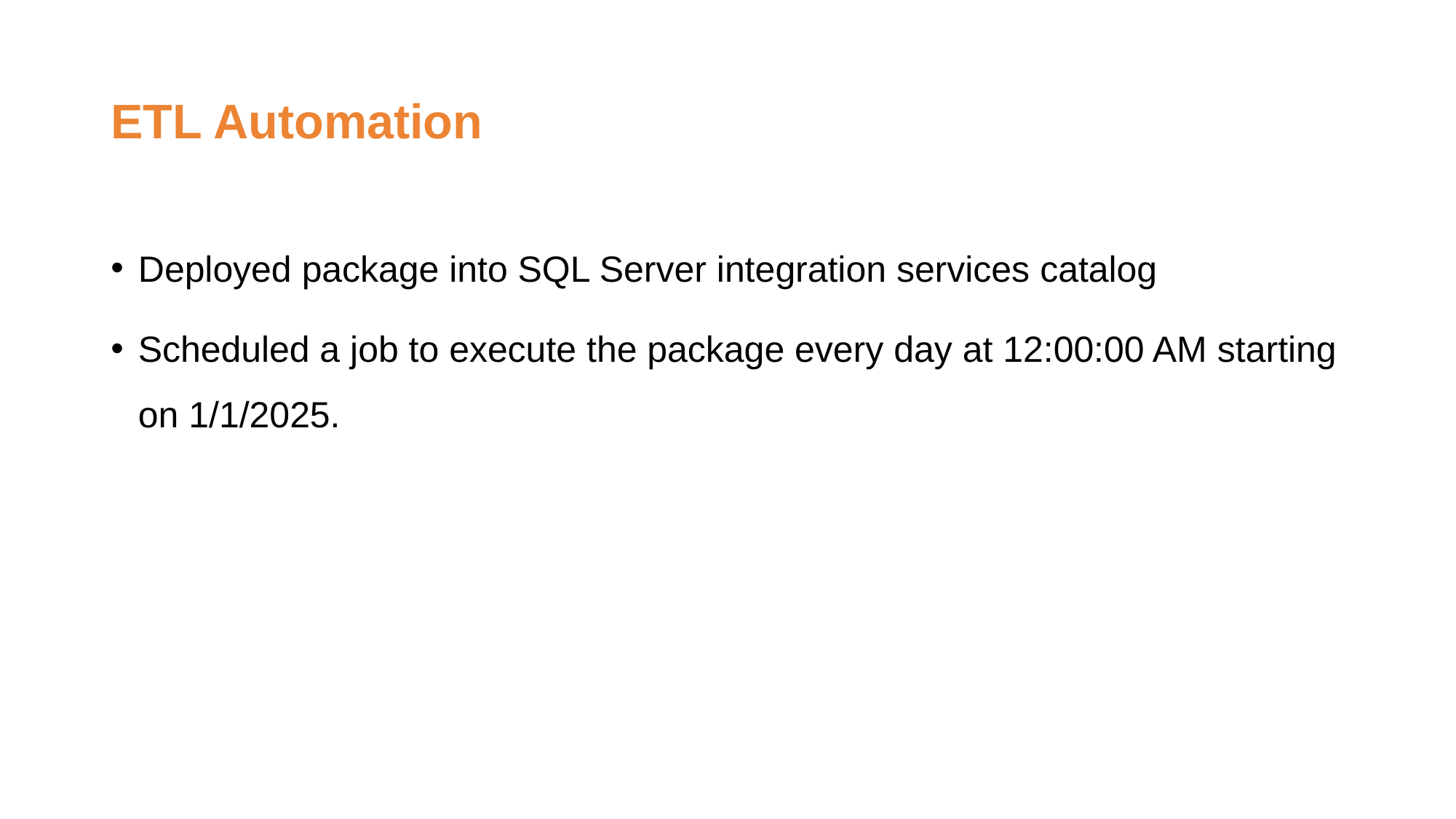

# ETL Automation
Deployed package into SQL Server integration services catalog
Scheduled a job to execute the package every day at 12:00:00 AM starting on 1/1/2025.